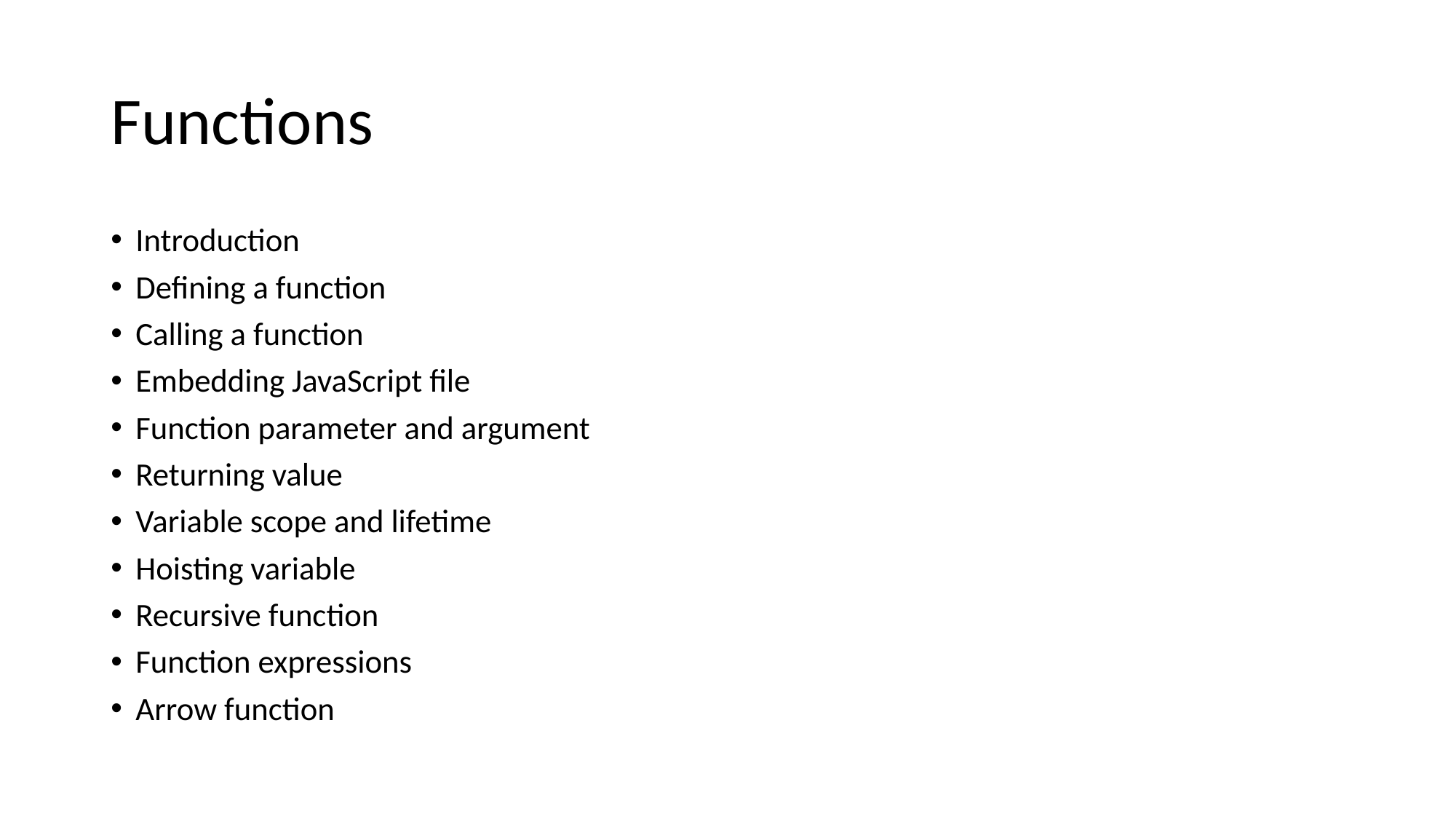

# Functions
Introduction
Defining a function
Calling a function
Embedding JavaScript file
Function parameter and argument
Returning value
Variable scope and lifetime
Hoisting variable
Recursive function
Function expressions
Arrow function